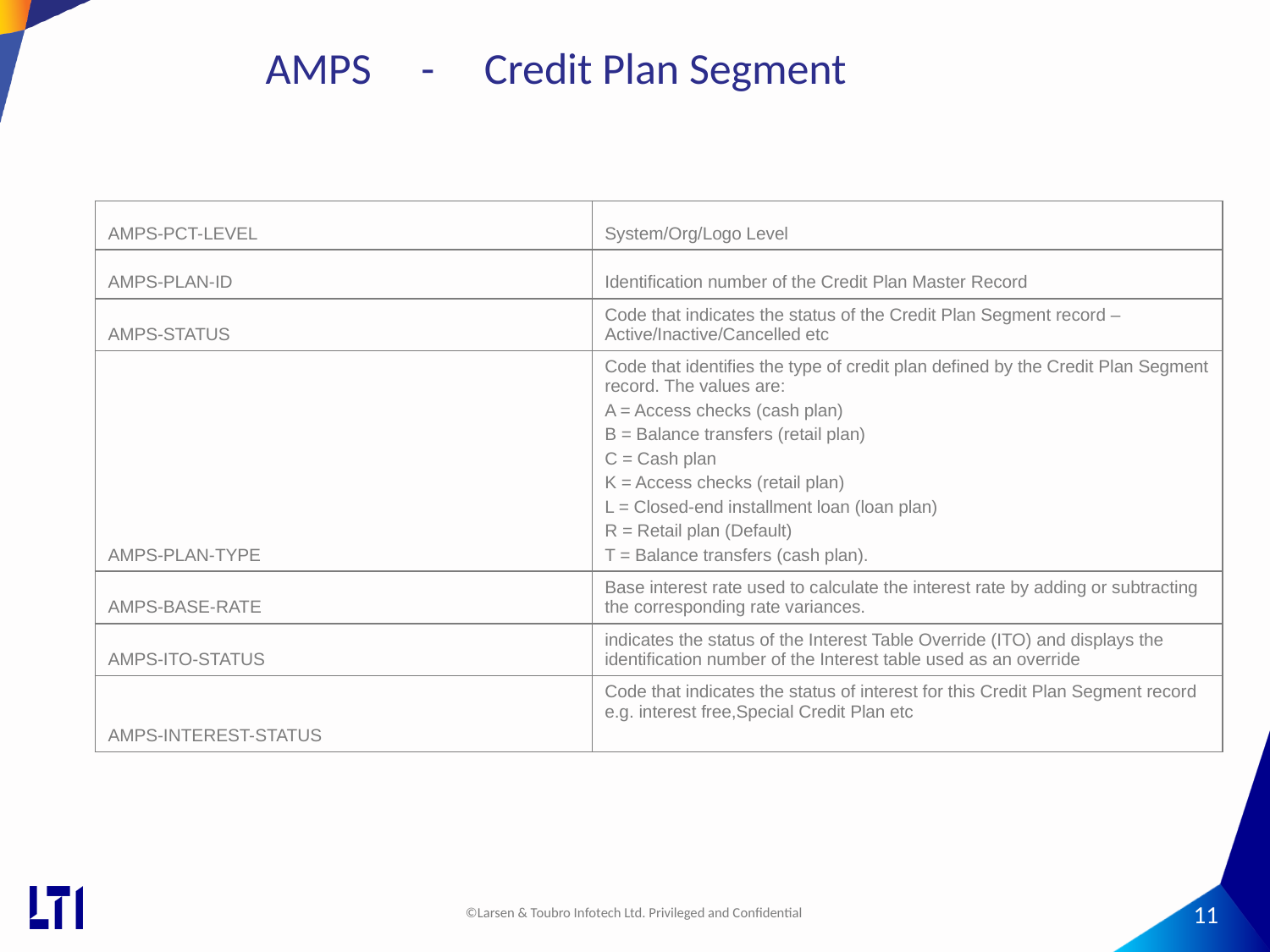

# AMPS     -     Credit Plan Segment
| AMPS-PCT-LEVEL | System/Org/Logo Level |
| --- | --- |
| AMPS-PLAN-ID | Identification number of the Credit Plan Master Record |
| AMPS-STATUS | Code that indicates the status of the Credit Plan Segment record – Active/Inactive/Cancelled etc |
| AMPS-PLAN-TYPE | Code that identifies the type of credit plan defined by the Credit Plan Segment record. The values are: A = Access checks (cash plan) B = Balance transfers (retail plan) C = Cash plan K = Access checks (retail plan) L = Closed-end installment loan (loan plan) R = Retail plan (Default) T = Balance transfers (cash plan). |
| AMPS-BASE-RATE | Base interest rate used to calculate the interest rate by adding or subtracting the corresponding rate variances. |
| AMPS-ITO-STATUS | indicates the status of the Interest Table Override (ITO) and displays the identification number of the Interest table used as an override |
| AMPS-INTEREST-STATUS | Code that indicates the status of interest for this Credit Plan Segment record e.g. interest free,Special Credit Plan etc |